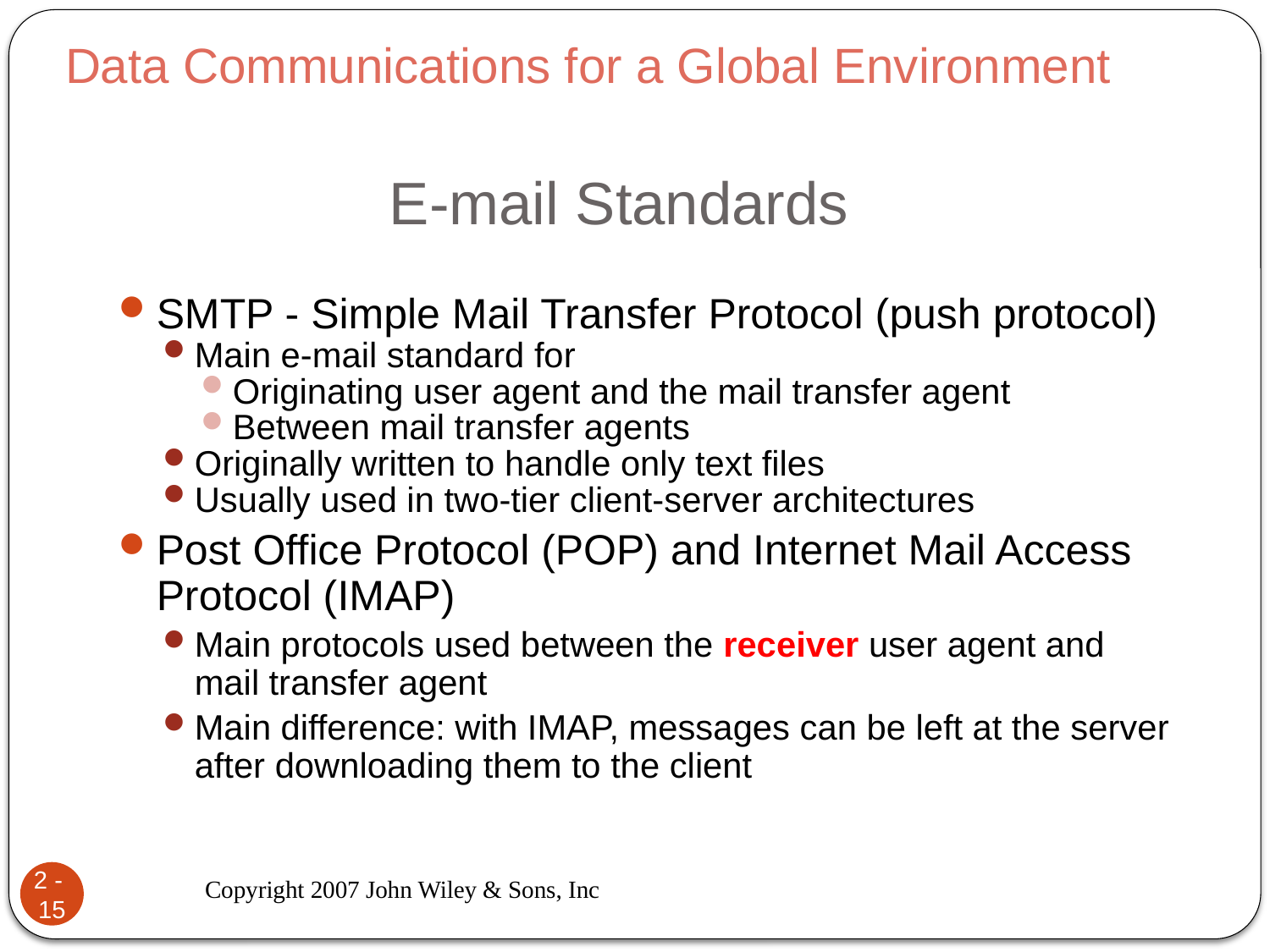

Data Communications for a Global Environment
# E-mail Standards
SMTP - Simple Mail Transfer Protocol (push protocol)
Main e-mail standard for
Originating user agent and the mail transfer agent
Between mail transfer agents
Originally written to handle only text files
Usually used in two-tier client-server architectures
Post Office Protocol (POP) and Internet Mail Access Protocol (IMAP)
Main protocols used between the receiver user agent and mail transfer agent
Main difference: with IMAP, messages can be left at the server after downloading them to the client
Copyright 2007 John Wiley & Sons, Inc
2 - 15